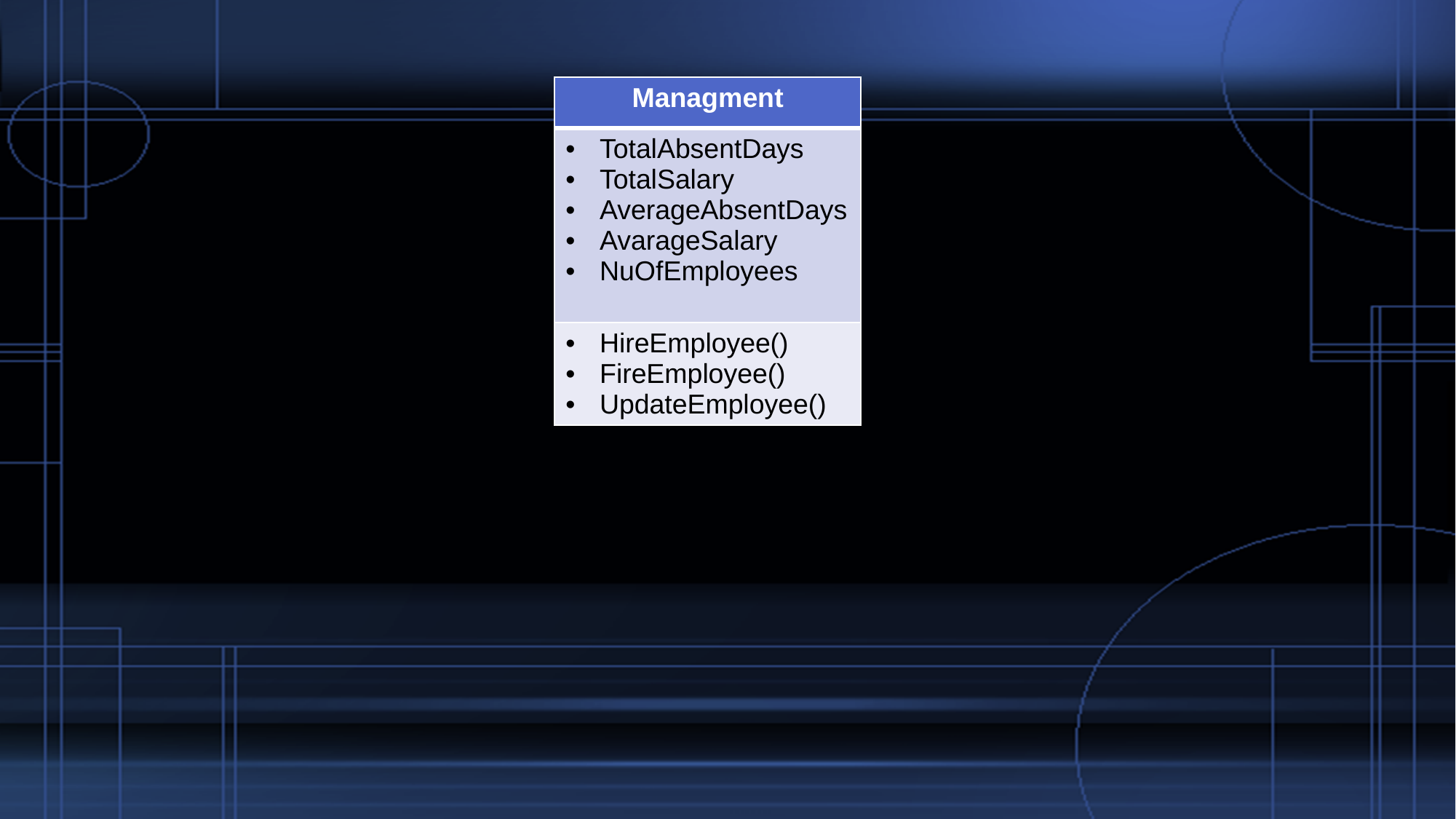

| Managment |
| --- |
| TotalAbsentDays TotalSalary AverageAbsentDays AvarageSalary NuOfEmployees |
| HireEmployee() FireEmployee() UpdateEmployee() |